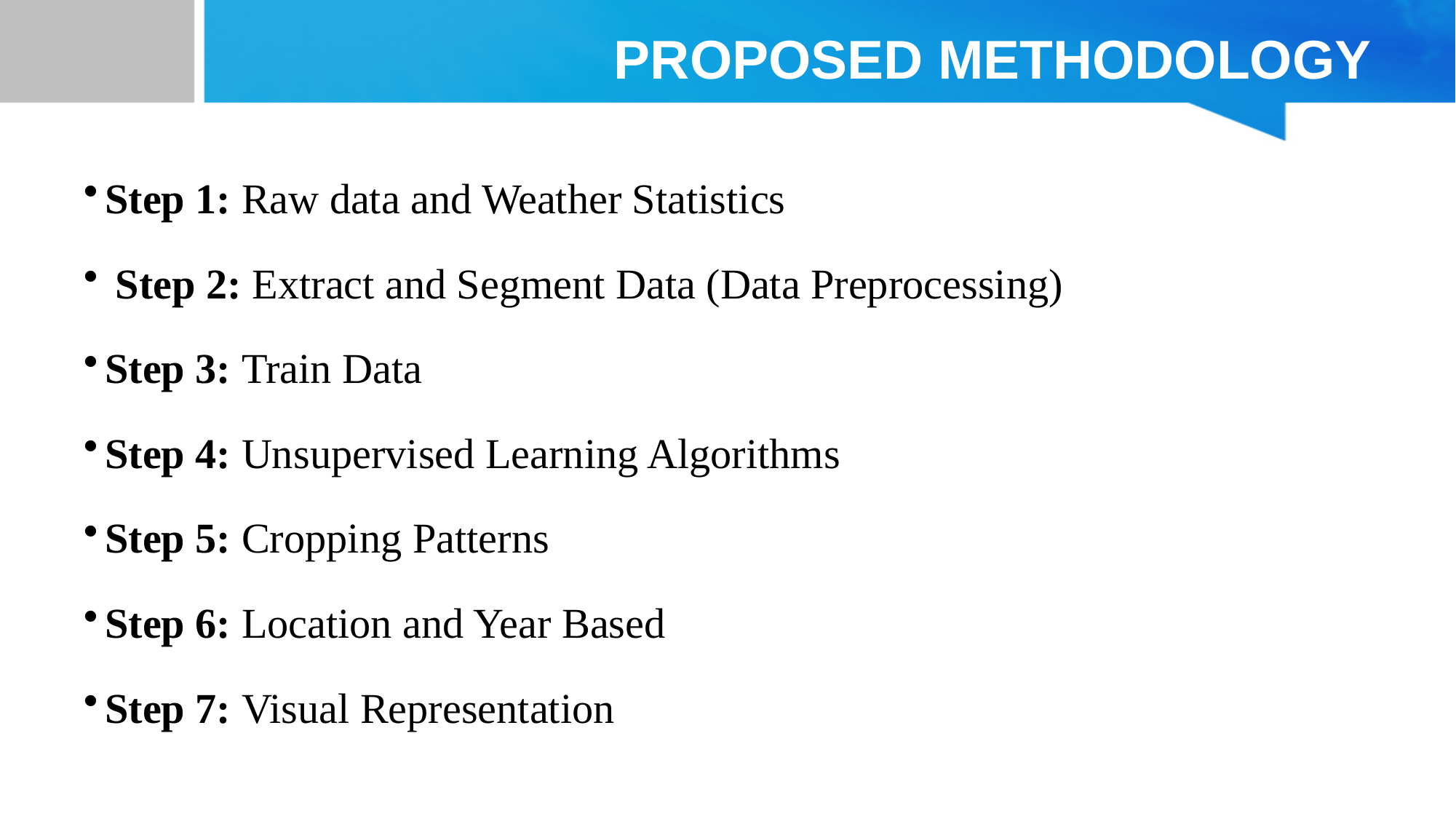

# PROPOSED METHODOLOGY
Step 1: Raw data and Weather Statistics
 Step 2: Extract and Segment Data (Data Preprocessing)
Step 3: Train Data
Step 4: Unsupervised Learning Algorithms
Step 5: Cropping Patterns
Step 6: Location and Year Based
Step 7: Visual Representation